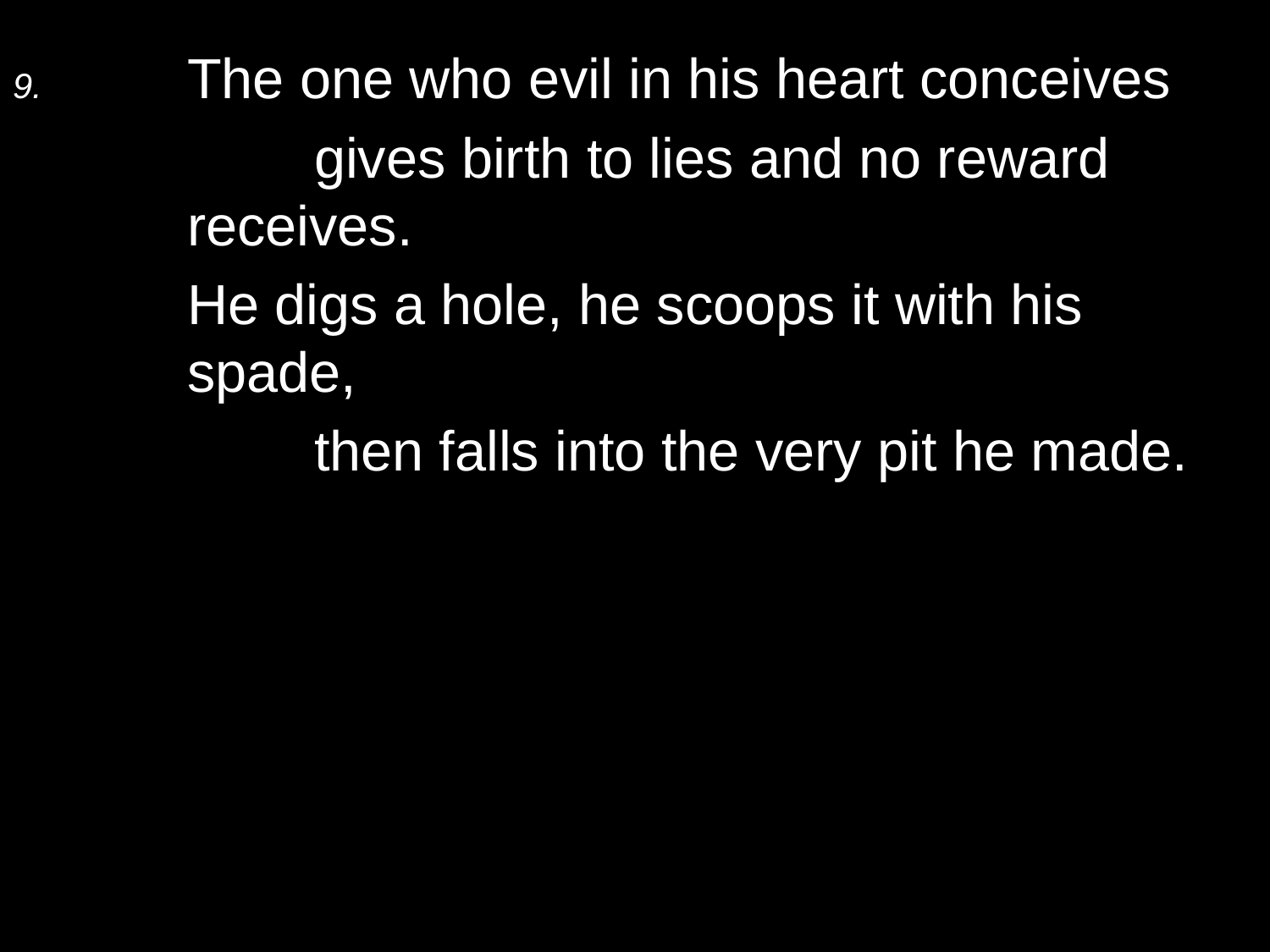

9.	The one who evil in his heart conceives
		gives birth to lies and no reward receives.
	He digs a hole, he scoops it with his spade,
		then falls into the very pit he made.